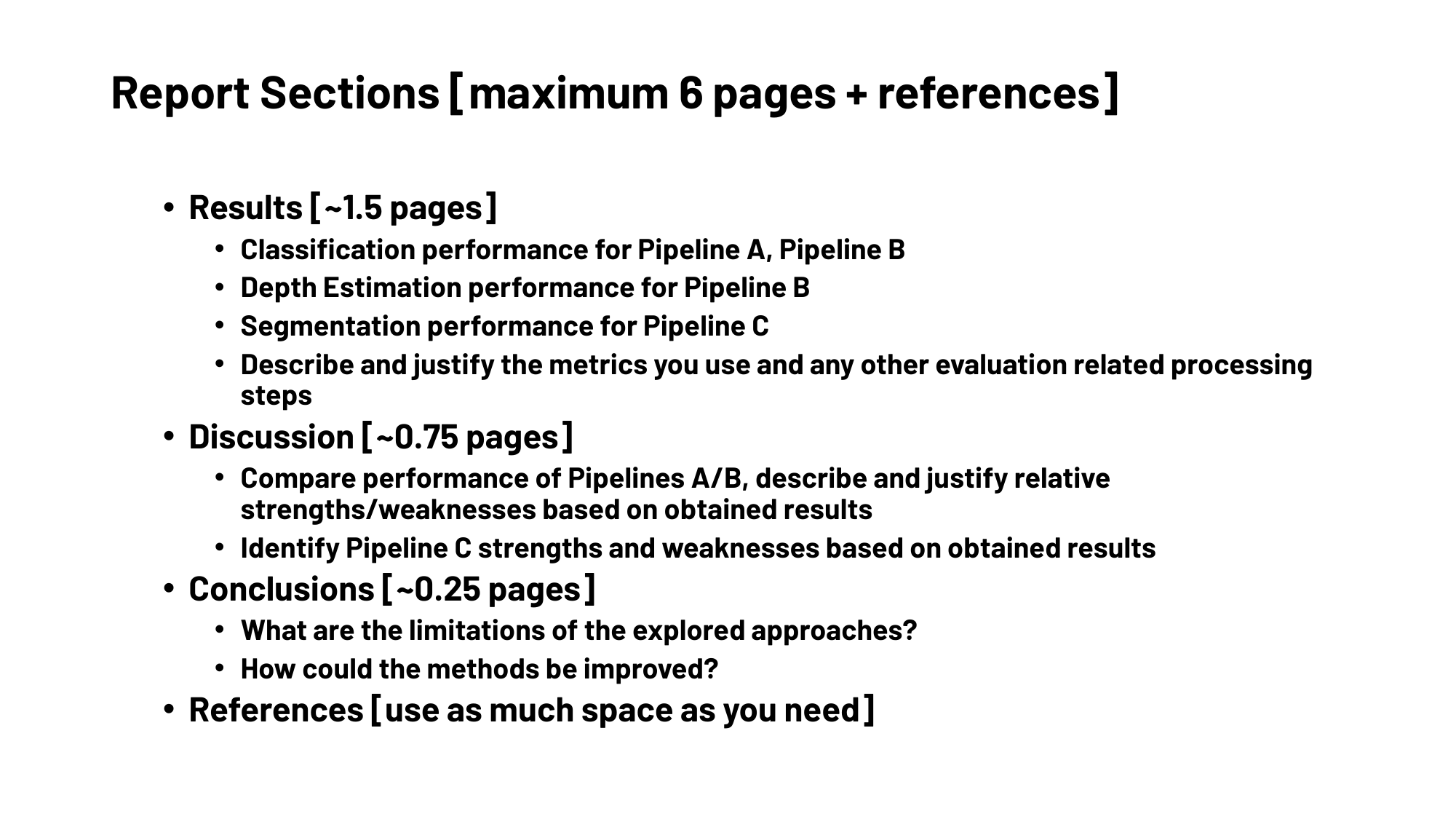

Report Sections [maximum 6 pages + references]

Results [~1.5 pages]
Classification performance for Pipeline A, Pipeline B
Depth Estimation performance for Pipeline B
Segmentation performance for Pipeline C
Describe and justify the metrics you use and any other evaluation related processing steps
Discussion [~0.75 pages]
Compare performance of Pipelines A/B, describe and justify relative strengths/weaknesses based on obtained results
Identify Pipeline C strengths and weaknesses based on obtained results
Conclusions [~0.25 pages]
What are the limitations of the explored approaches?
How could the methods be improved?
References [use as much space as you need]